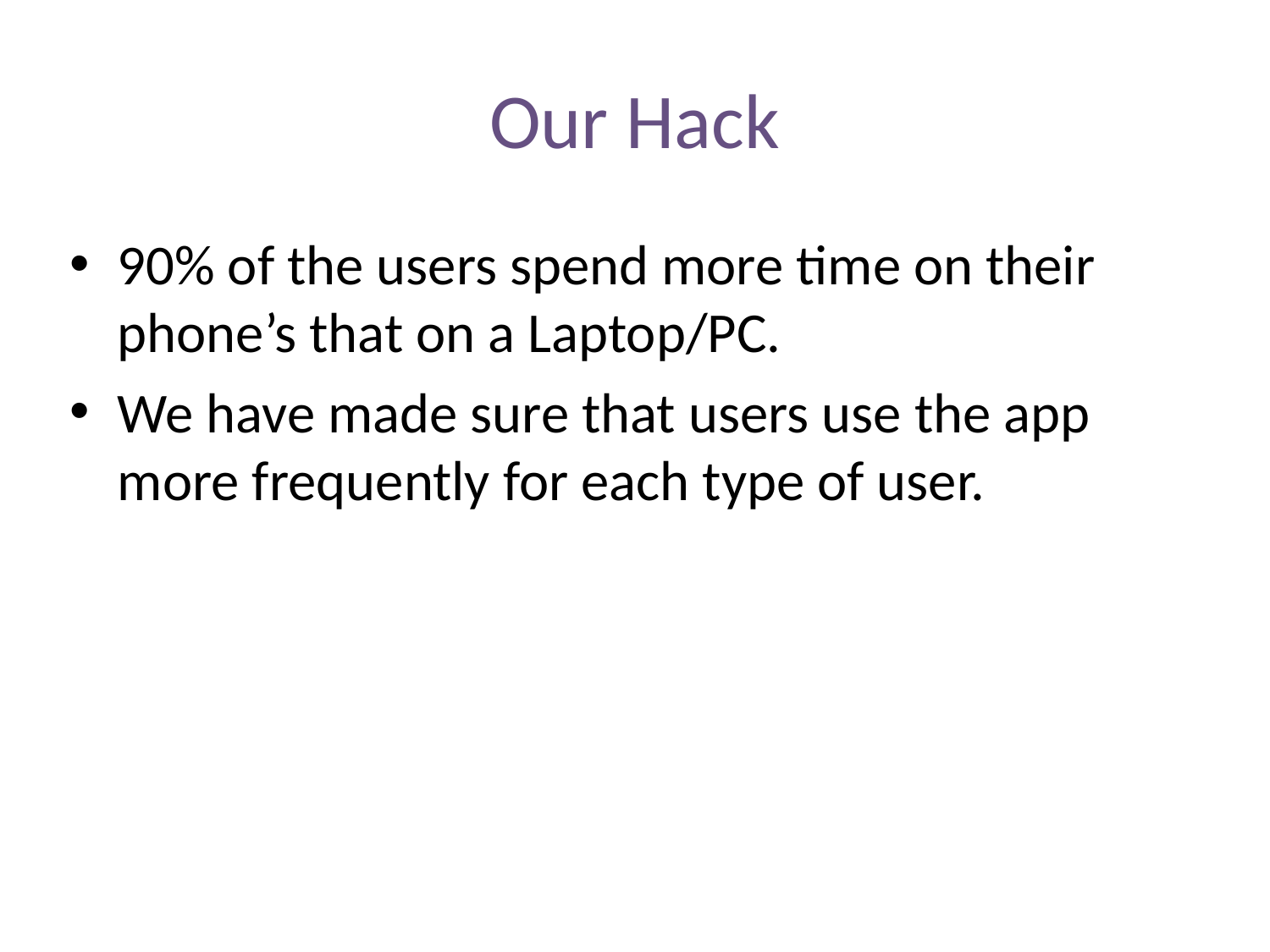

# Our Hack
90% of the users spend more time on their phone’s that on a Laptop/PC.
We have made sure that users use the app more frequently for each type of user.